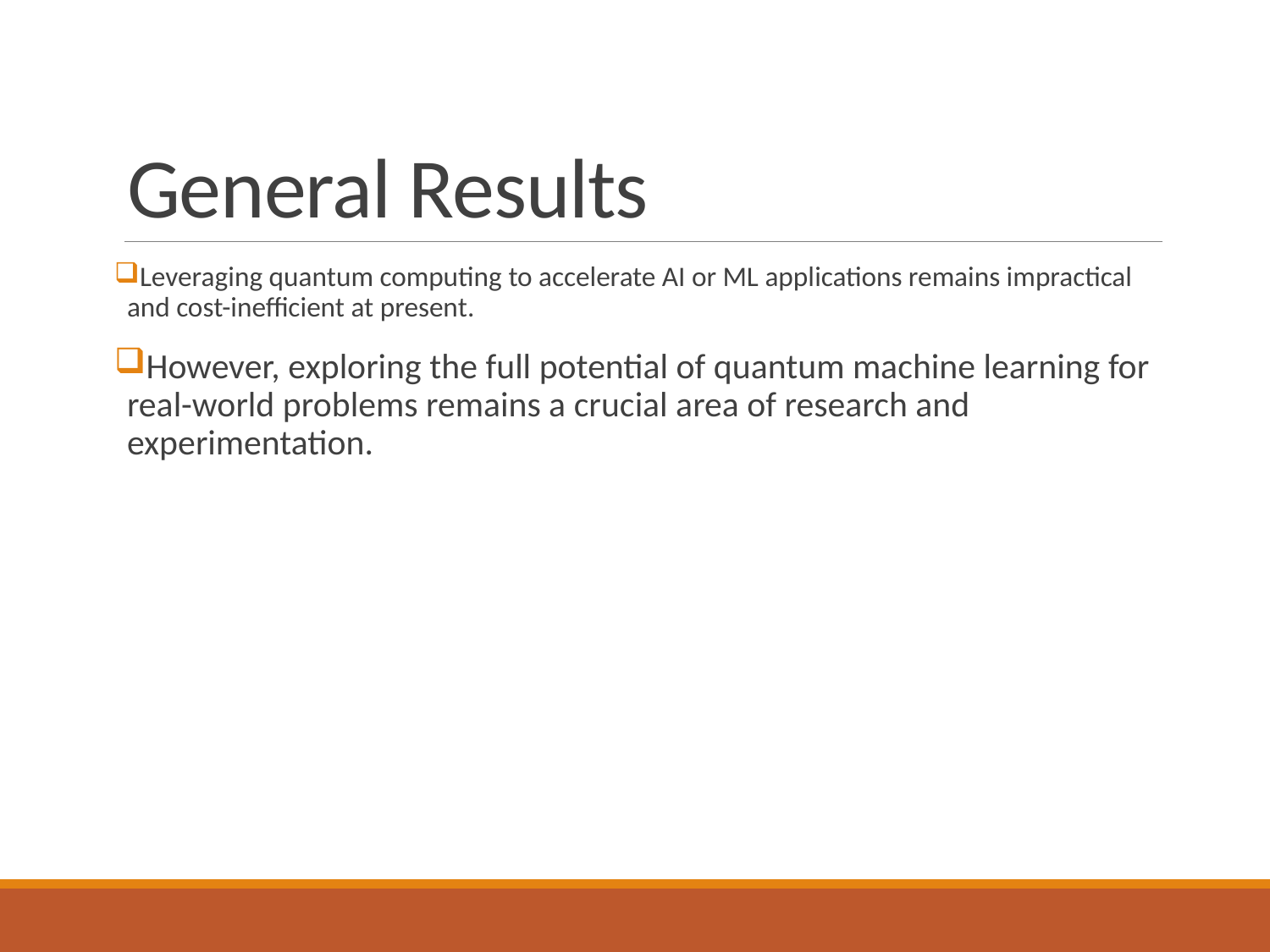

# General Results
Leveraging quantum computing to accelerate AI or ML applications remains impractical and cost-inefficient at present.
However, exploring the full potential of quantum machine learning for real-world problems remains a crucial area of research and experimentation.